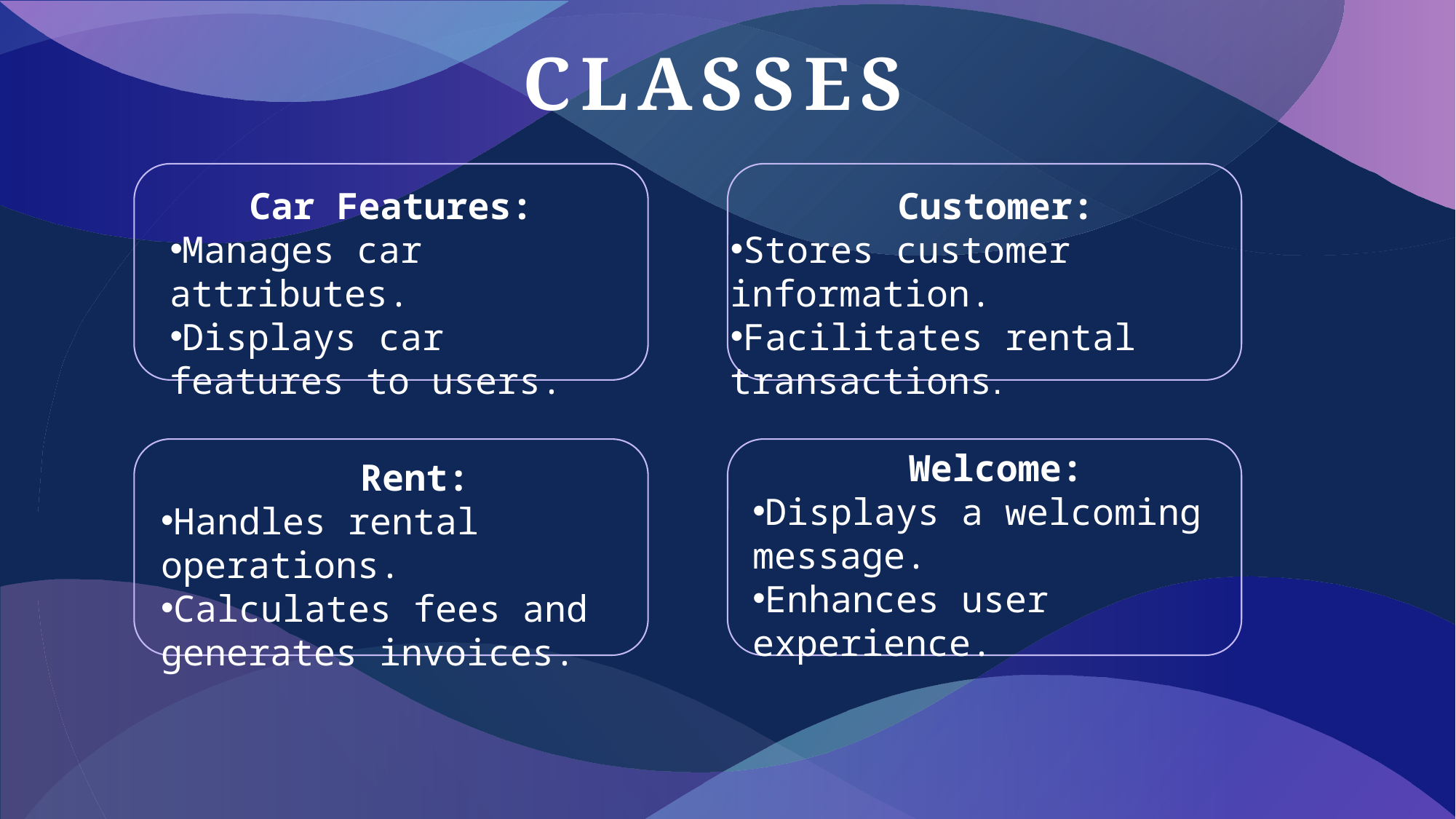

# Classes

Car Features:
Manages car attributes.
Displays car features to users.

Customer:
Stores customer information.
Facilitates rental transactions.

Welcome:
Displays a welcoming message.
Enhances user experience.

Rent:
Handles rental operations.
Calculates fees and generates invoices.